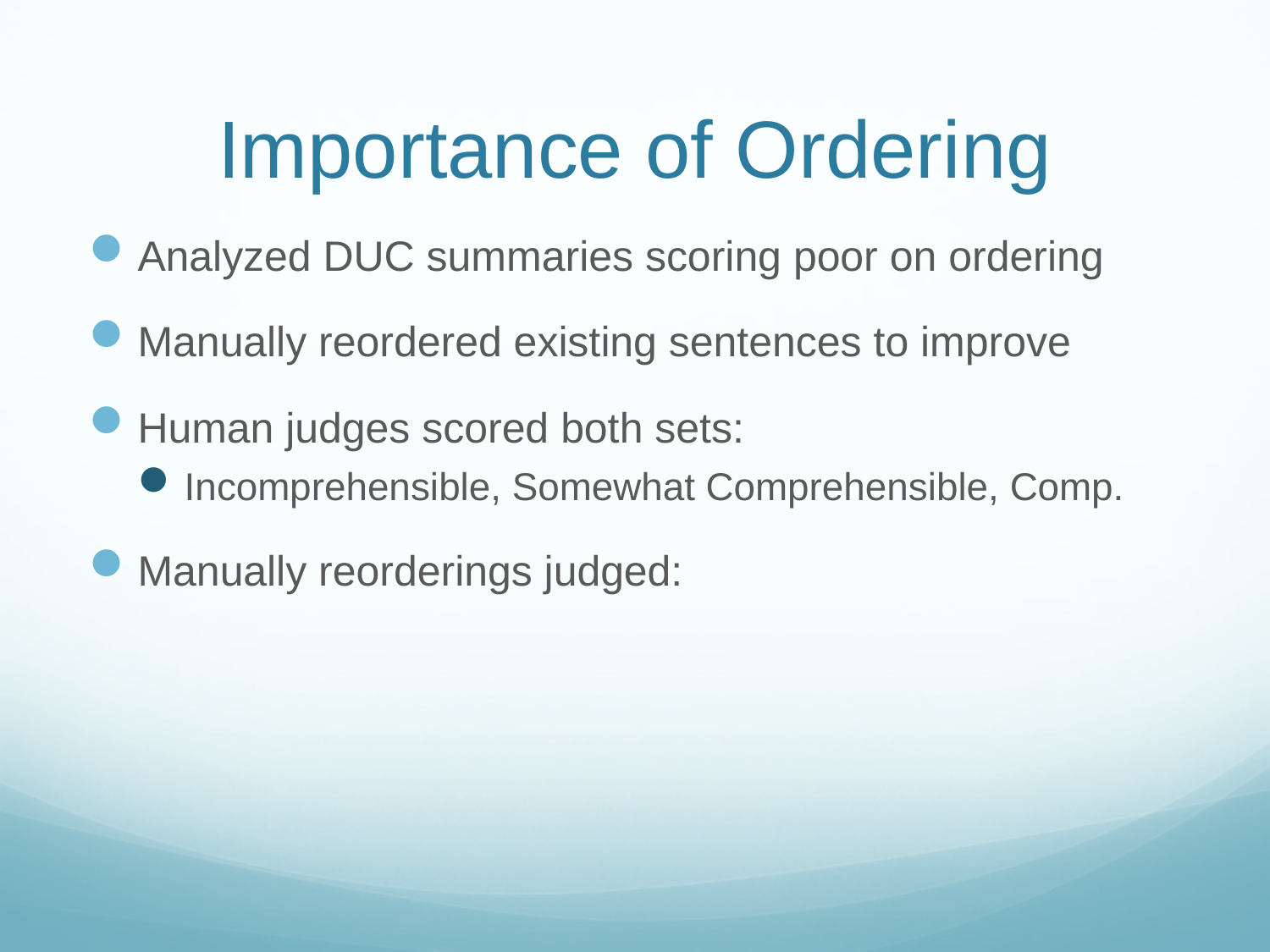

# Importance of Ordering
Analyzed DUC summaries scoring poor on ordering
Manually reordered existing sentences to improve
Human judges scored both sets:
Incomprehensible, Somewhat Comprehensible, Comp.
Manually reorderings judged: